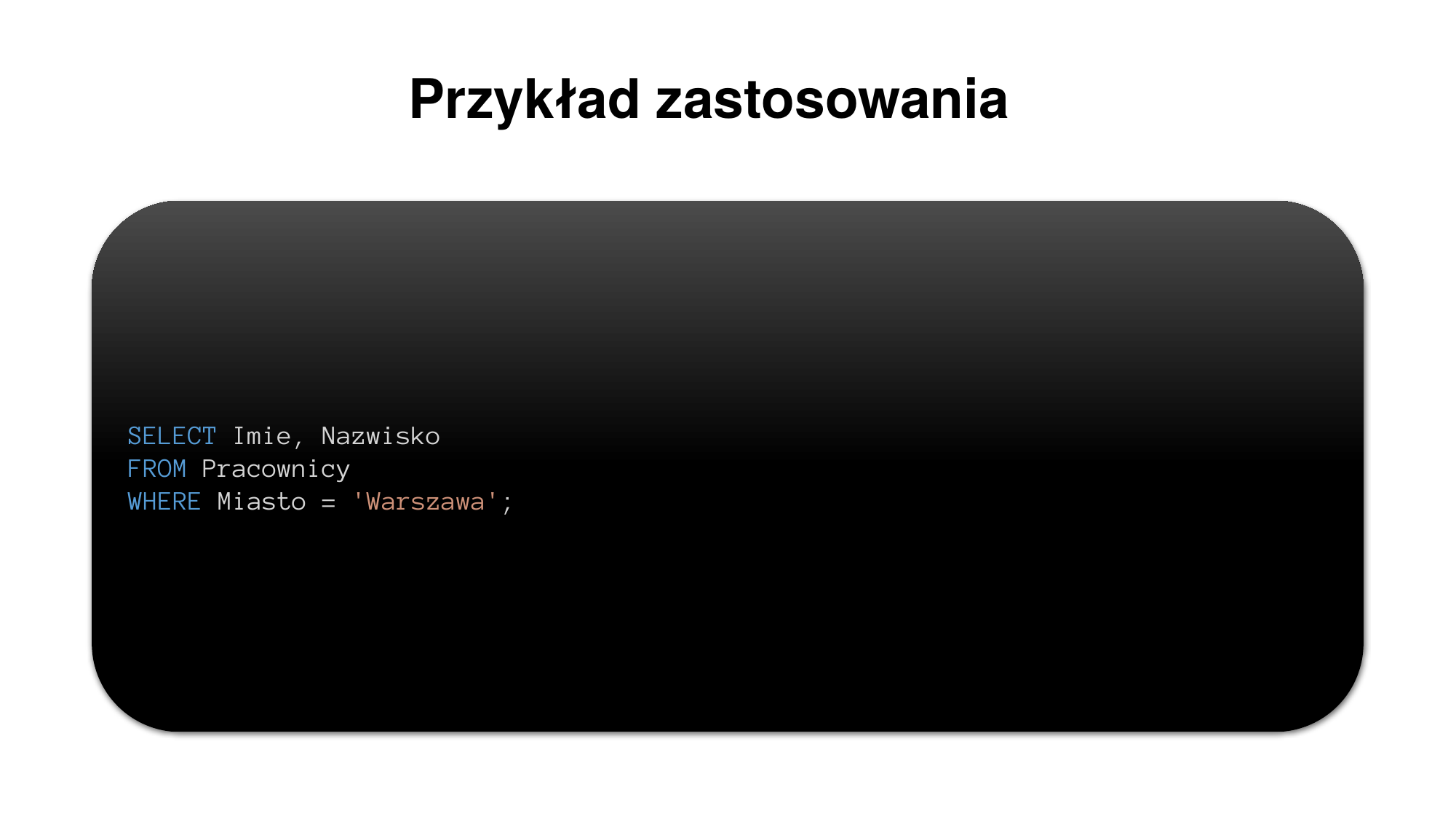

# Przykład zastosowania
SELECT Imie, Nazwisko
FROM Pracownicy
WHERE Miasto = 'Warszawa';